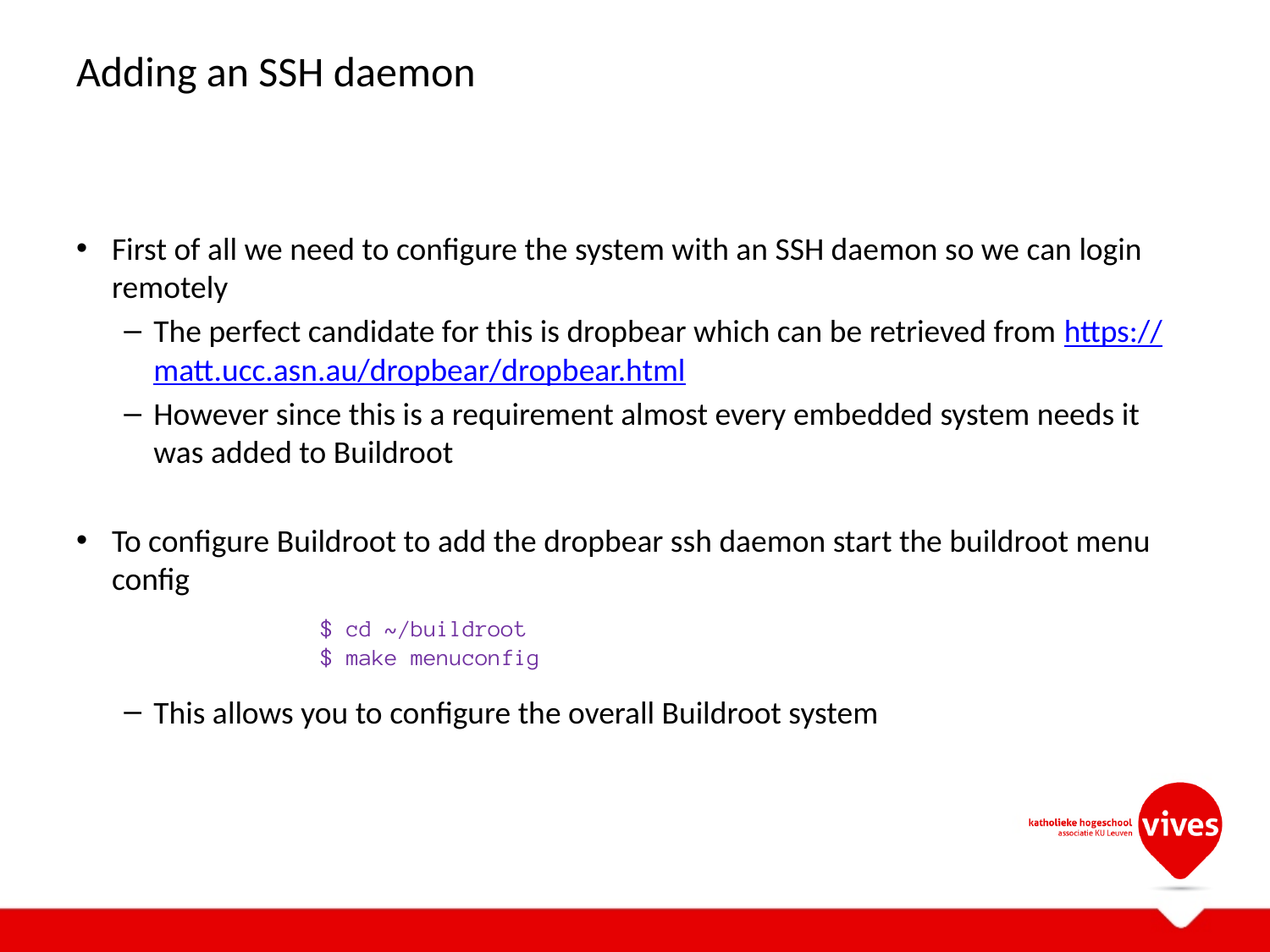

# Adding an SSH daemon
First of all we need to configure the system with an SSH daemon so we can login remotely
The perfect candidate for this is dropbear which can be retrieved from https://matt.ucc.asn.au/dropbear/dropbear.html
However since this is a requirement almost every embedded system needs it was added to Buildroot

To configure Buildroot to add the dropbear ssh daemon start the buildroot menu config

This allows you to configure the overall Buildroot system

$ cd ~/buildroot
$ make menuconfig